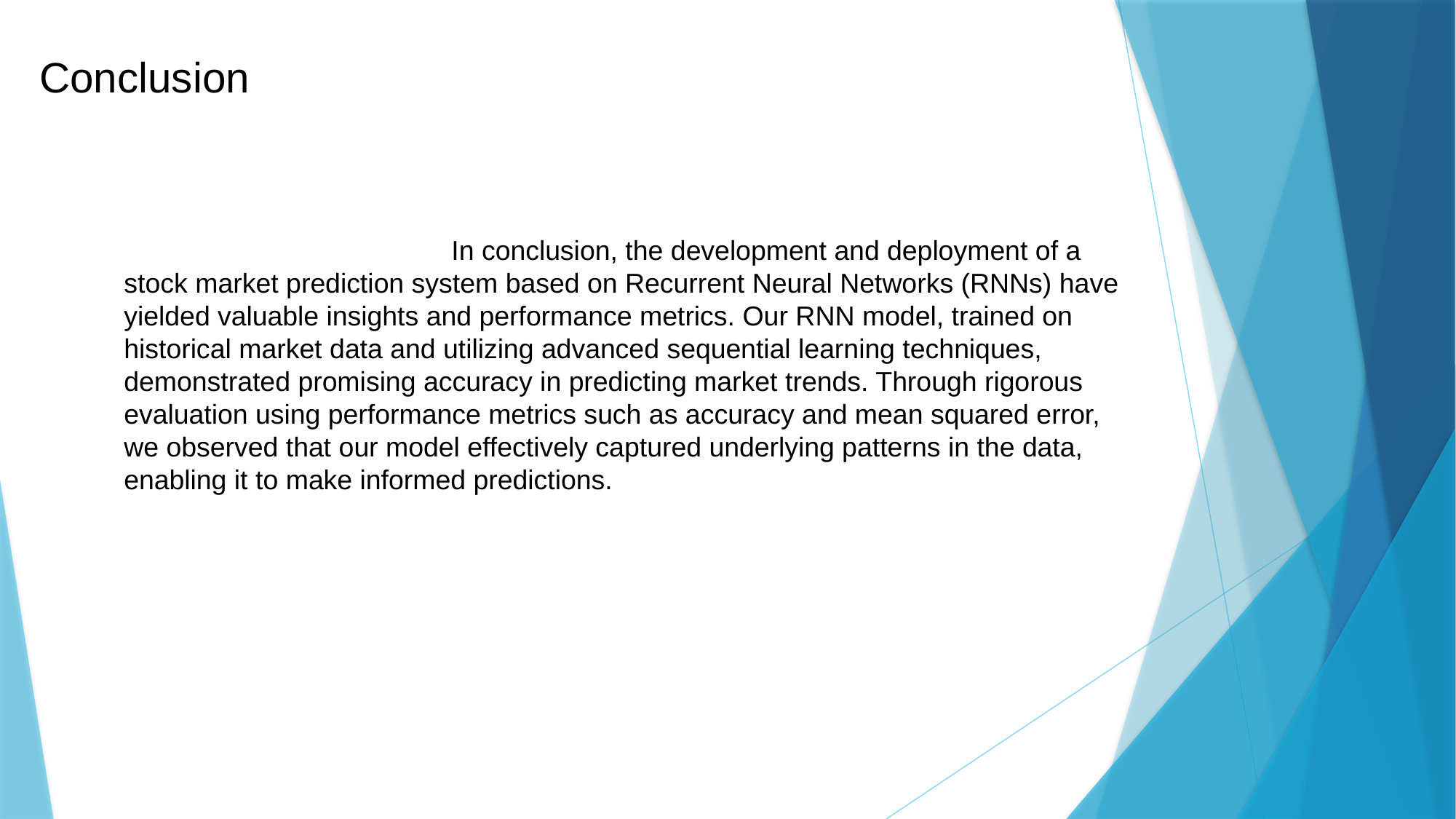

# Conclusion
			In conclusion, the development and deployment of a stock market prediction system based on Recurrent Neural Networks (RNNs) have yielded valuable insights and performance metrics. Our RNN model, trained on historical market data and utilizing advanced sequential learning techniques, demonstrated promising accuracy in predicting market trends. Through rigorous evaluation using performance metrics such as accuracy and mean squared error, we observed that our model effectively captured underlying patterns in the data, enabling it to make informed predictions.